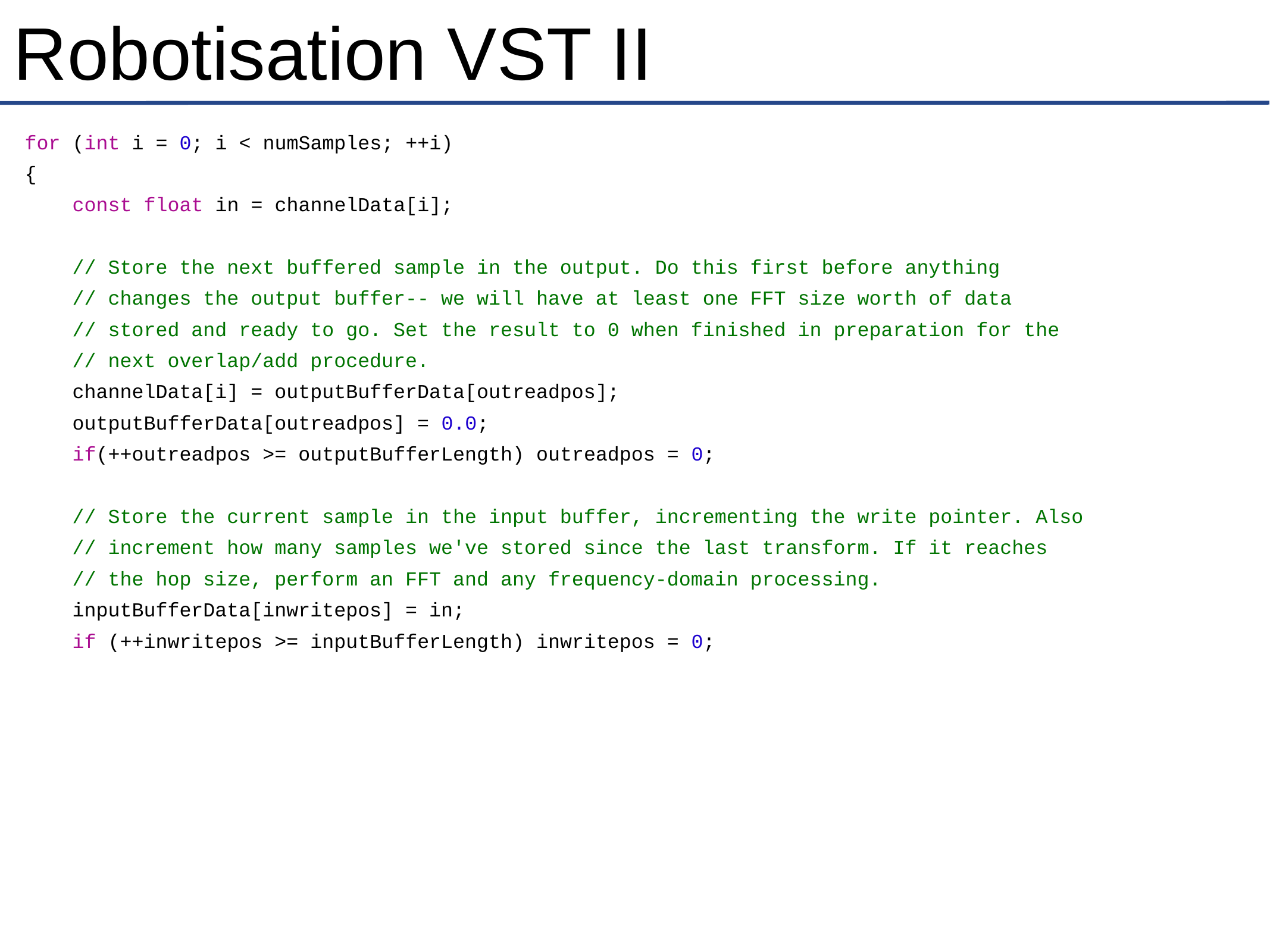

# Robotisation VST II
for (int i = 0; i < numSamples; ++i)
{
    const float in = channelData[i];

    // Store the next buffered sample in the output. Do this first before anything
    // changes the output buffer-- we will have at least one FFT size worth of data
    // stored and ready to go. Set the result to 0 when finished in preparation for the
    // next overlap/add procedure.
    channelData[i] = outputBufferData[outreadpos];
    outputBufferData[outreadpos] = 0.0;
    if(++outreadpos >= outputBufferLength) outreadpos = 0;

    // Store the current sample in the input buffer, incrementing the write pointer. Also
    // increment how many samples we've stored since the last transform. If it reaches
    // the hop size, perform an FFT and any frequency-domain processing.
    inputBufferData[inwritepos] = in;
    if (++inwritepos >= inputBufferLength) inwritepos = 0;